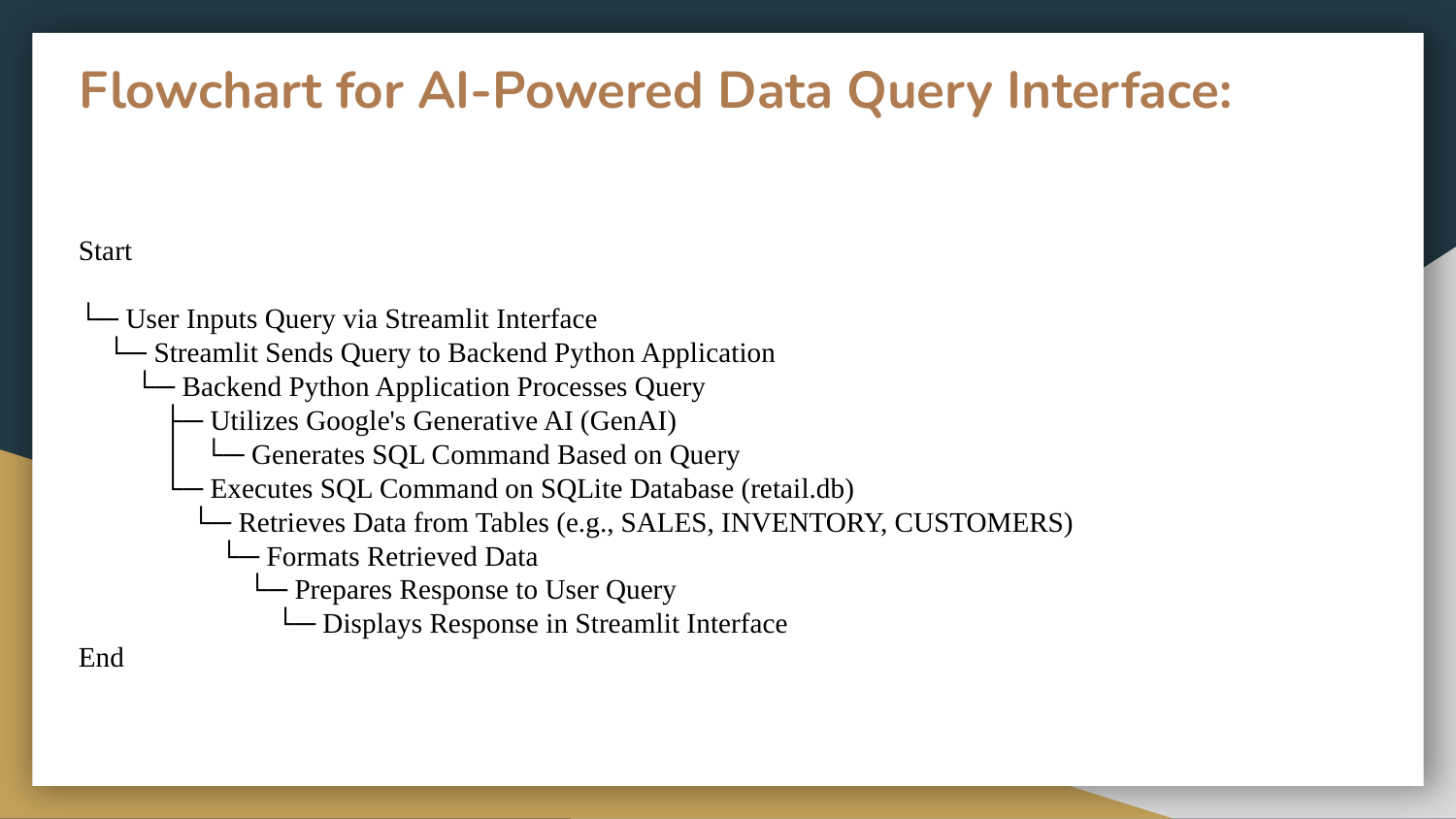

# Flowchart for AI-Powered Data Query Interface:
Start

└─ User Inputs Query via Streamlit Interface
    └─ Streamlit Sends Query to Backend Python Application
        └─ Backend Python Application Processes Query
            ├─ Utilizes Google's Generative AI (GenAI)
            │   └─ Generates SQL Command Based on Query
            └─ Executes SQL Command on SQLite Database (retail.db)
                └─ Retrieves Data from Tables (e.g., SALES, INVENTORY, CUSTOMERS)
                    └─ Formats Retrieved Data
                        └─ Prepares Response to User Query
                            └─ Displays Response in Streamlit Interface
End